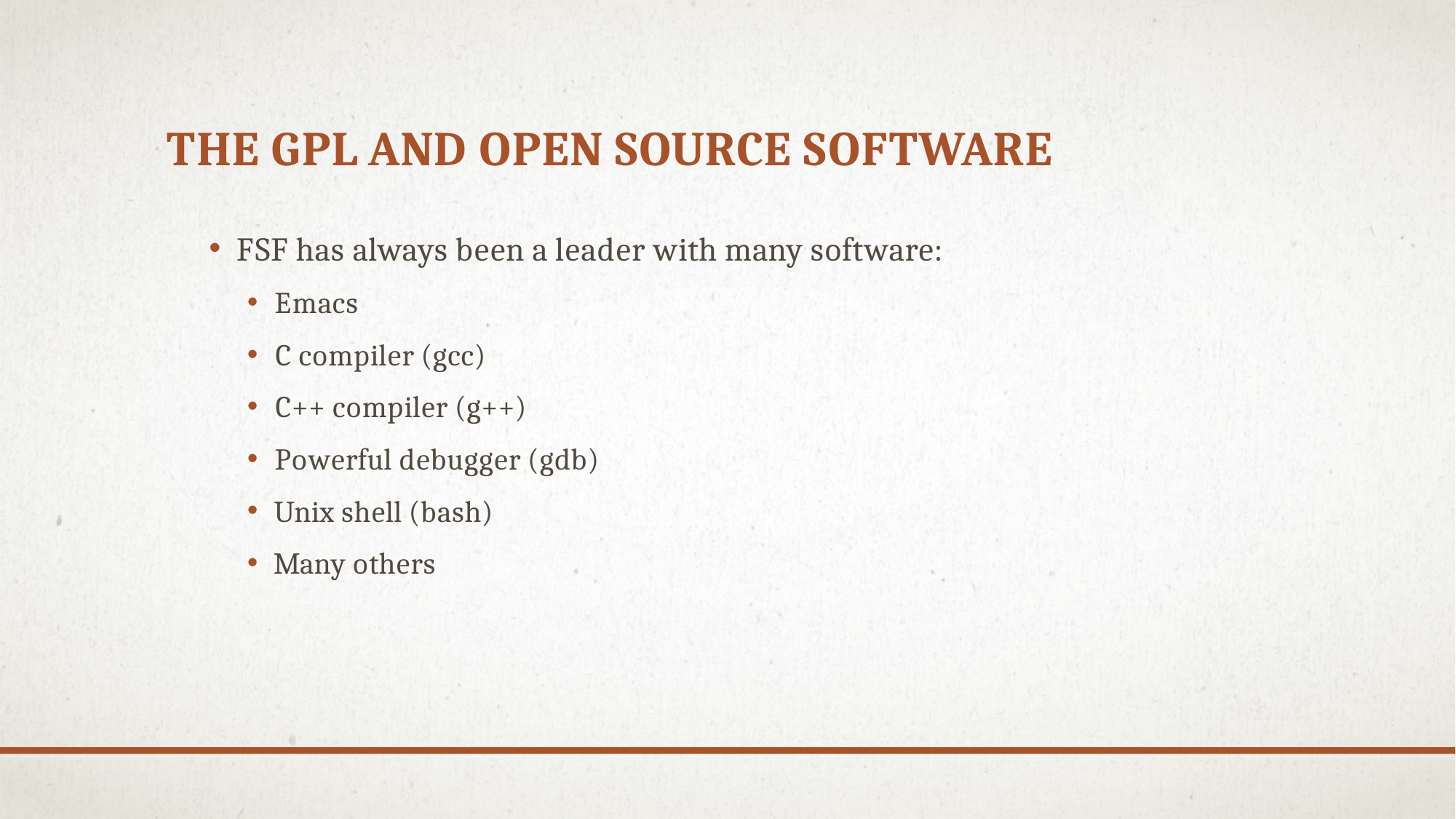

# The GPL and Open Source Software
FSF has always been a leader with many software:
Emacs
C compiler (gcc)
C++ compiler (g++)
Powerful debugger (gdb)
Unix shell (bash)
Many others